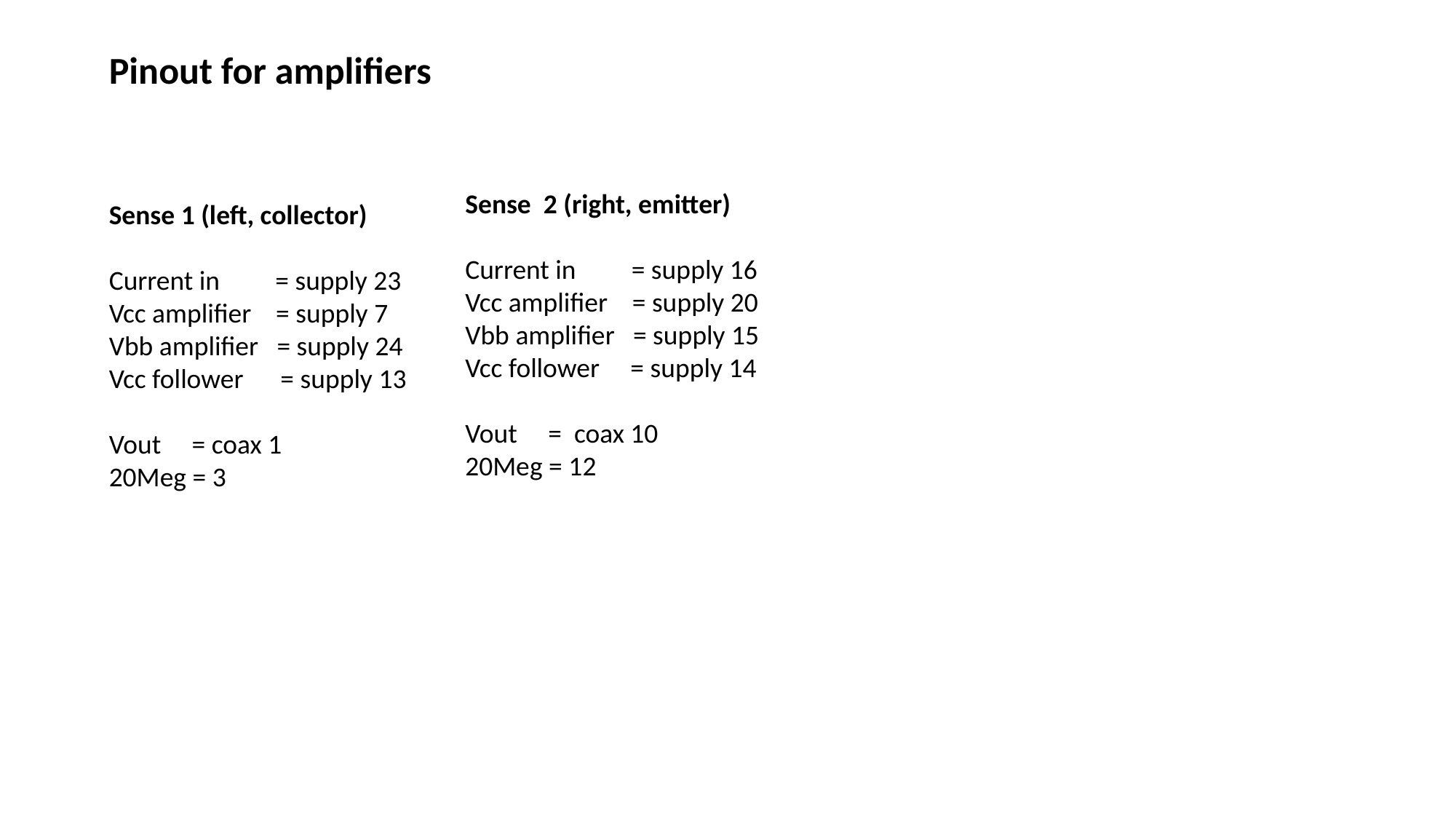

Pinout for amplifiers
Sense  2 (right, emitter)

Current in         = supply 16
Vcc amplifier    = supply 20
Vbb amplifier   = supply 15
Vcc follower     = supply 14

Vout     =  coax 10
20Meg = 12
Sense 1 (left, collector)

Current in         = supply 23
Vcc amplifier    = supply 7
Vbb amplifier   = supply 24
Vcc follower      = supply 13

Vout     = coax 1
20Meg = 3